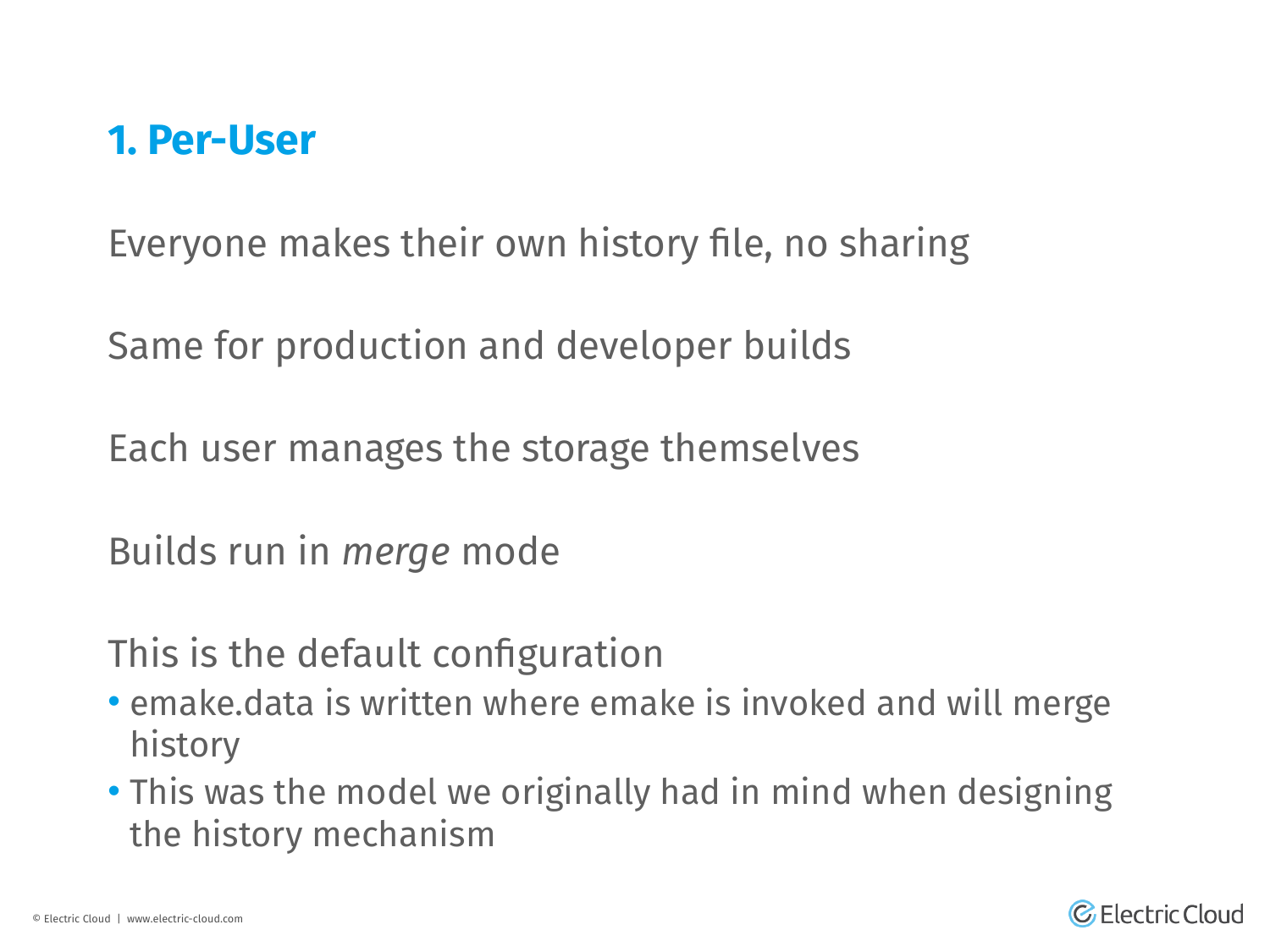

1. Per-User
Everyone makes their own history file, no sharing

Same for production and developer builds

Each user manages the storage themselves

Builds run in merge mode

This is the default configuration
emake.data is written where emake is invoked and will merge history
This was the model we originally had in mind when designing the history mechanism